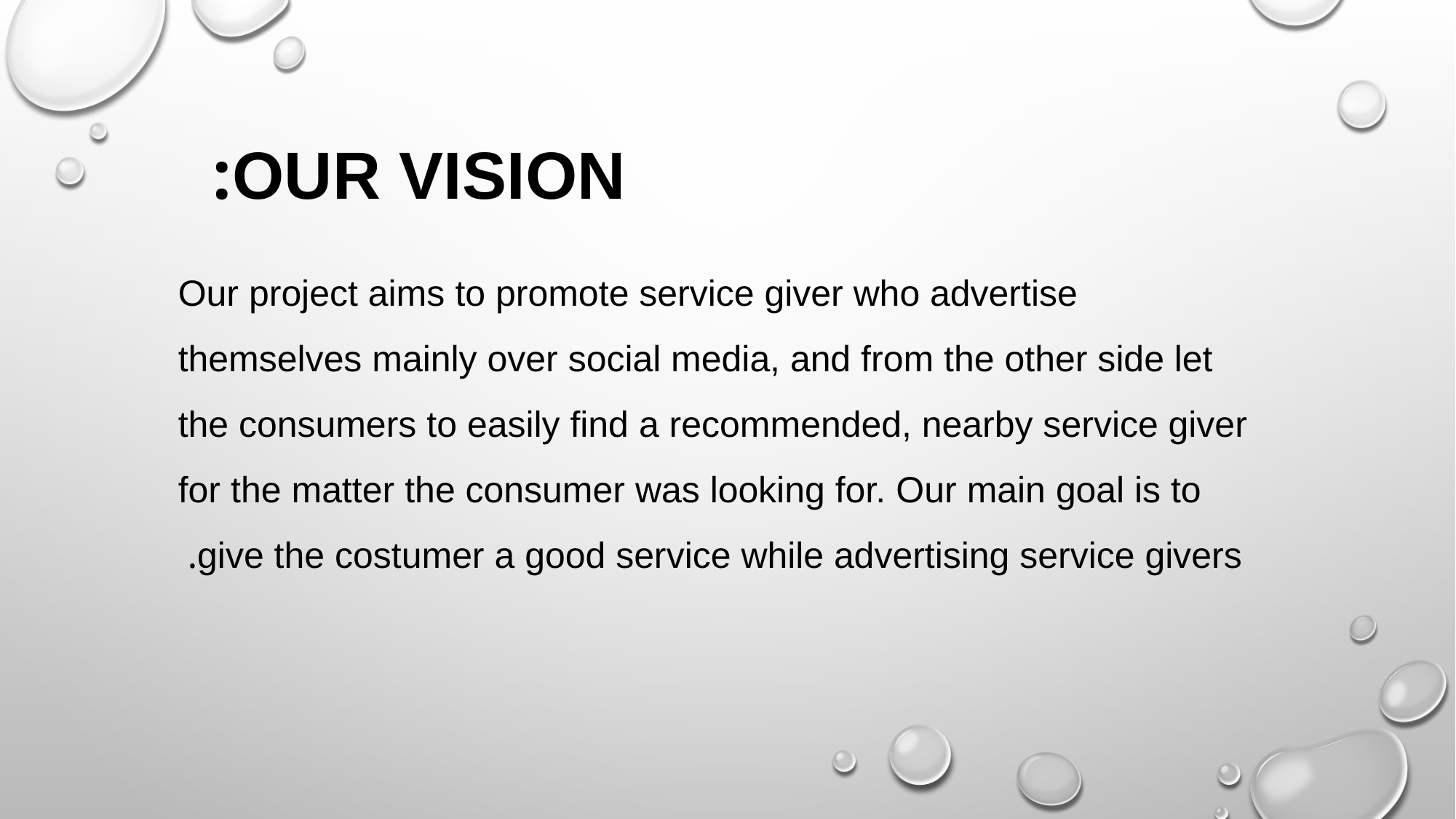

OUR VISION:
Our project aims to promote service giver who advertise themselves mainly over social media, and from the other side let the consumers to easily find a recommended, nearby service giver for the matter the consumer was looking for. Our main goal is to give the costumer a good service while advertising service givers.